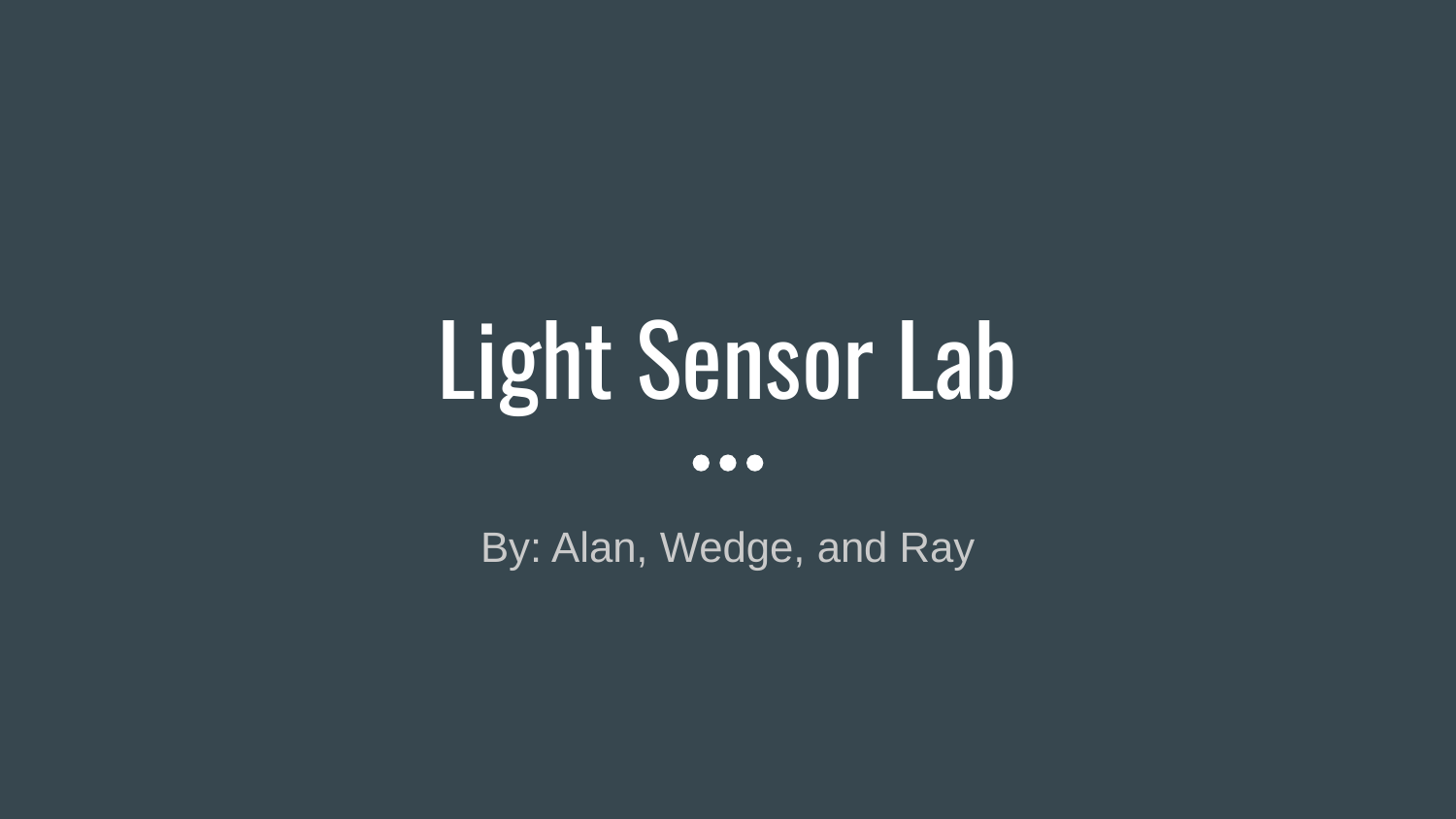

# Light Sensor Lab
By: Alan, Wedge, and Ray